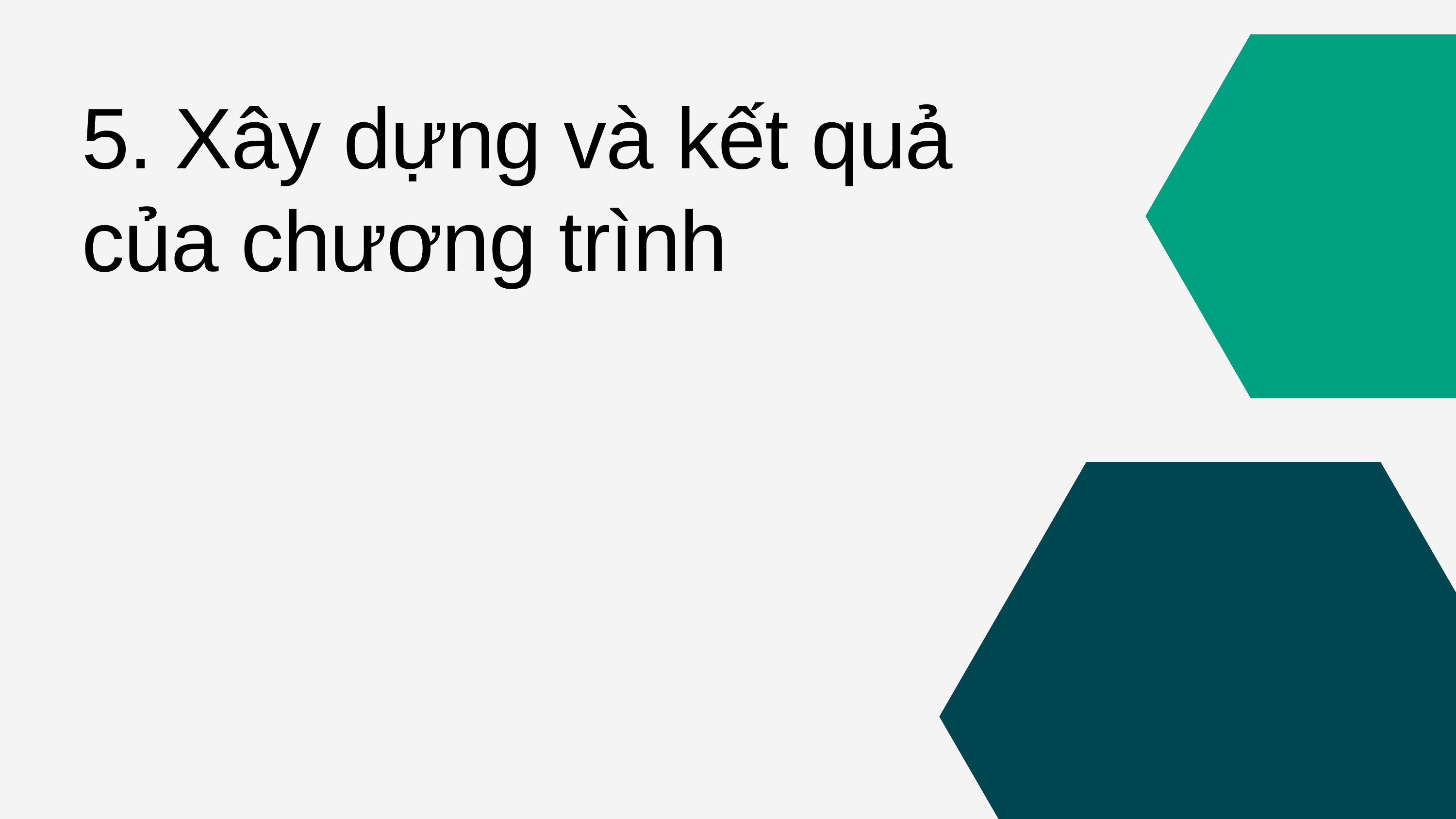

5. Xây dựng và kết quả của chương trình